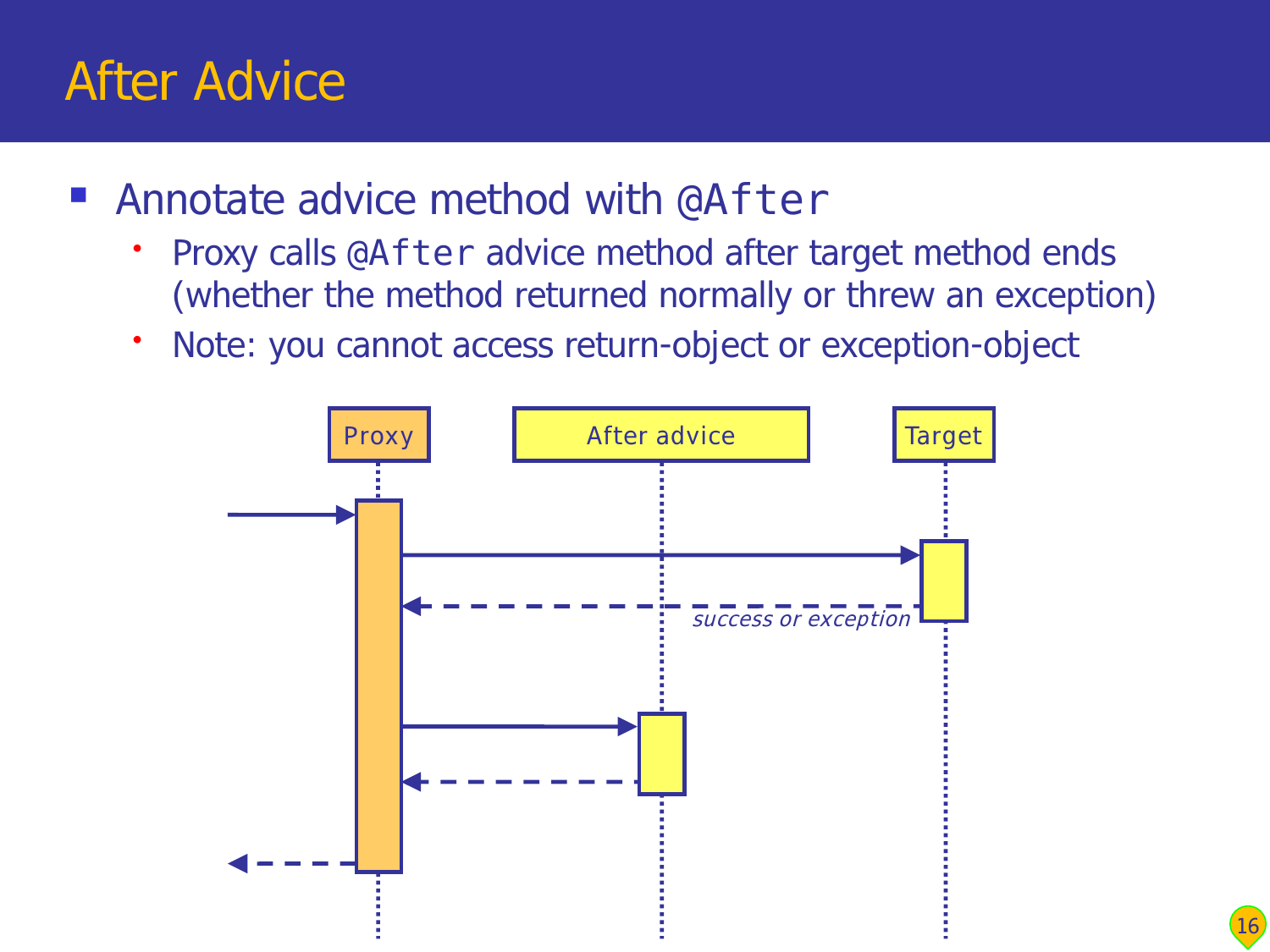

# After Advice
Annotate advice method with @After
Proxy calls @After advice method after target method ends (whether the method returned normally or threw an exception)
Note: you cannot access return-object or exception-object
Proxy
After advice
Target

success or exception

16